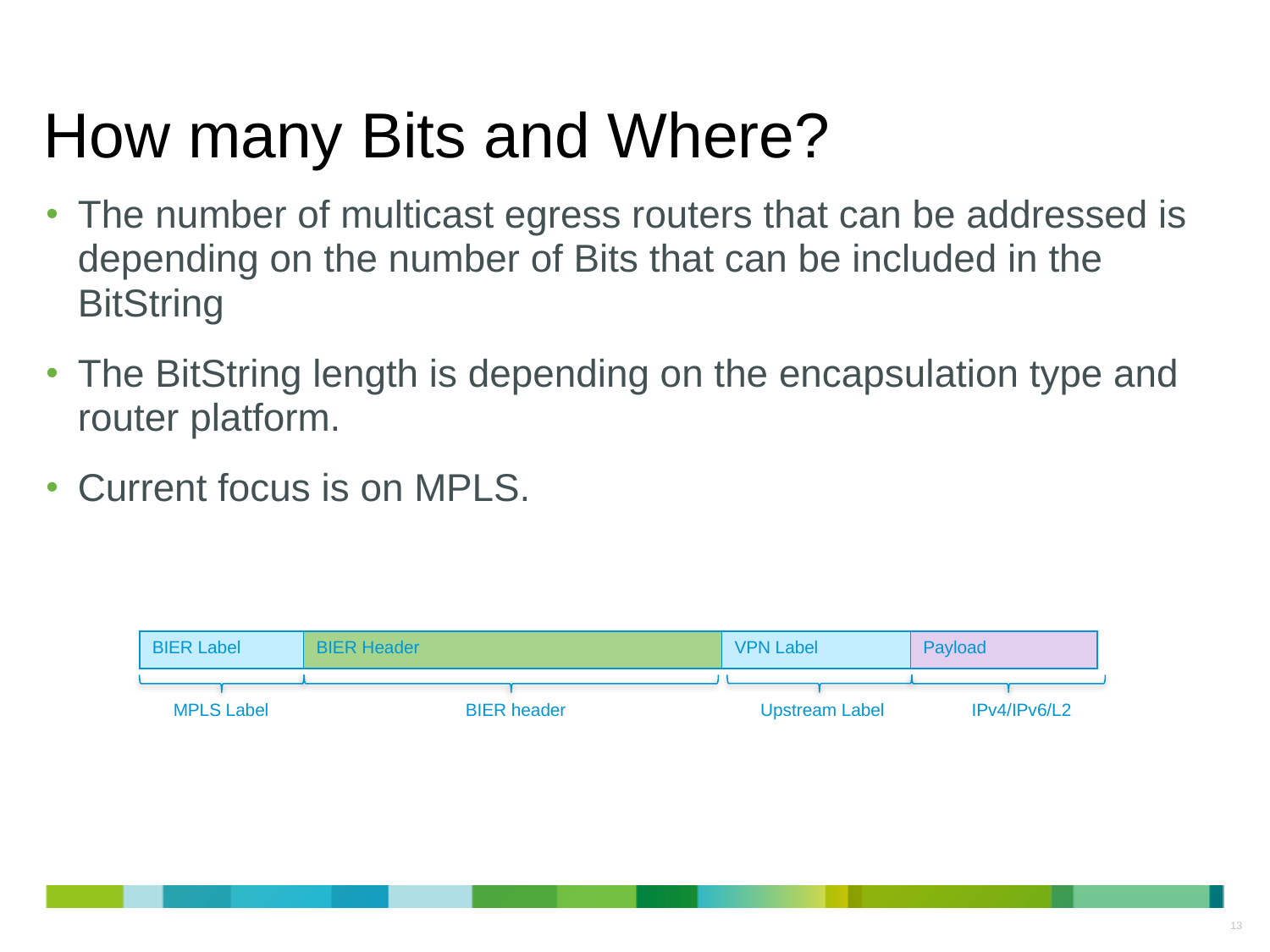

# How many Bits and Where?
The number of multicast egress routers that can be addressed is depending on the number of Bits that can be included in the BitString
The BitString length is depending on the encapsulation type and router platform.
Current focus is on MPLS.

| BIER Label | BIER Header | VPN Label | Payload |
| --- | --- | --- | --- |
MPLS Label
IPv4/IPv6/L2
BIER header
Upstream Label